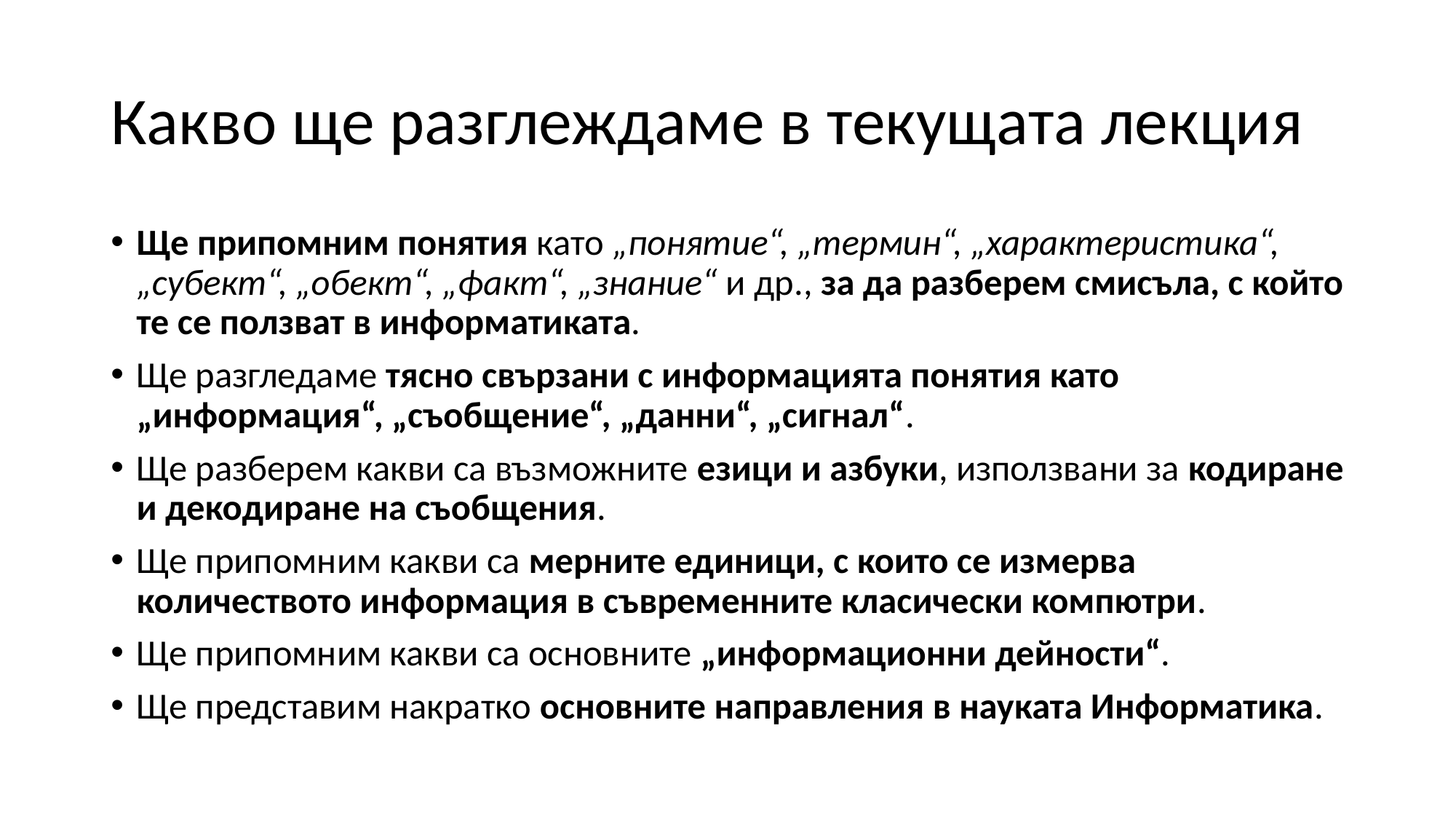

# Какво ще разглеждаме в текущата лекция
Ще припомним понятия като „понятие“, „термин“, „характеристика“, „субект“, „обект“, „факт“, „знание“ и др., за да разберем смисъла, с който те се ползват в информатиката.
Ще разгледаме тясно свързани с информацията понятия като „информация“, „съобщение“, „данни“, „сигнал“.
Ще разберем какви са възможните езици и азбуки, използвани за кодиране и декодиране на съобщения.
Ще припомним какви са мерните единици, с които се измерва количеството информация в съвременните класически компютри.
Ще припомним какви са основните „информационни дейности“.
Ще представим накратко основните направления в науката Информатика.